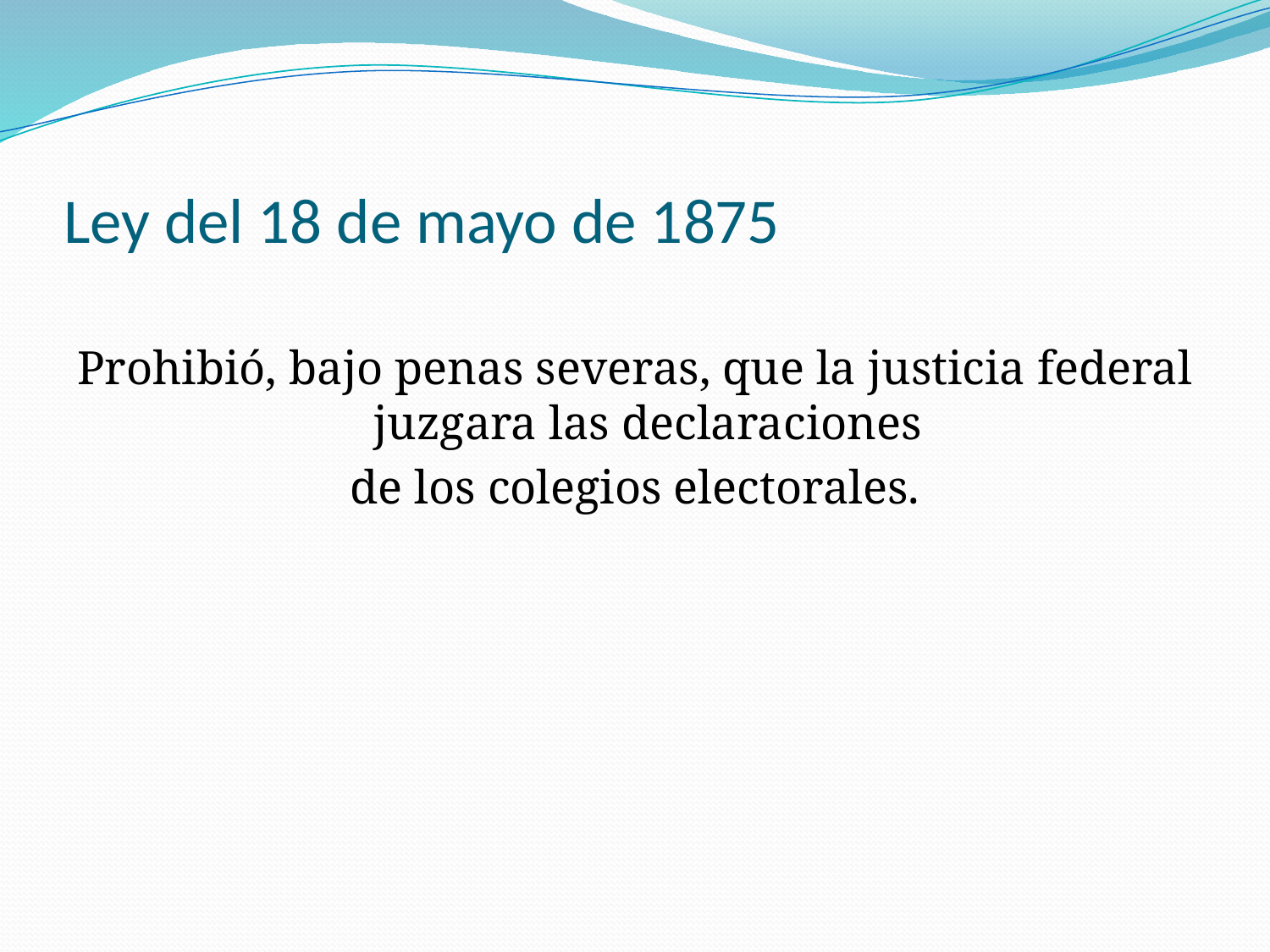

# Ley del 18 de mayo de 1875

Prohibió, bajo penas severas, que la justicia federal juzgara las declaraciones
de los colegios electorales.